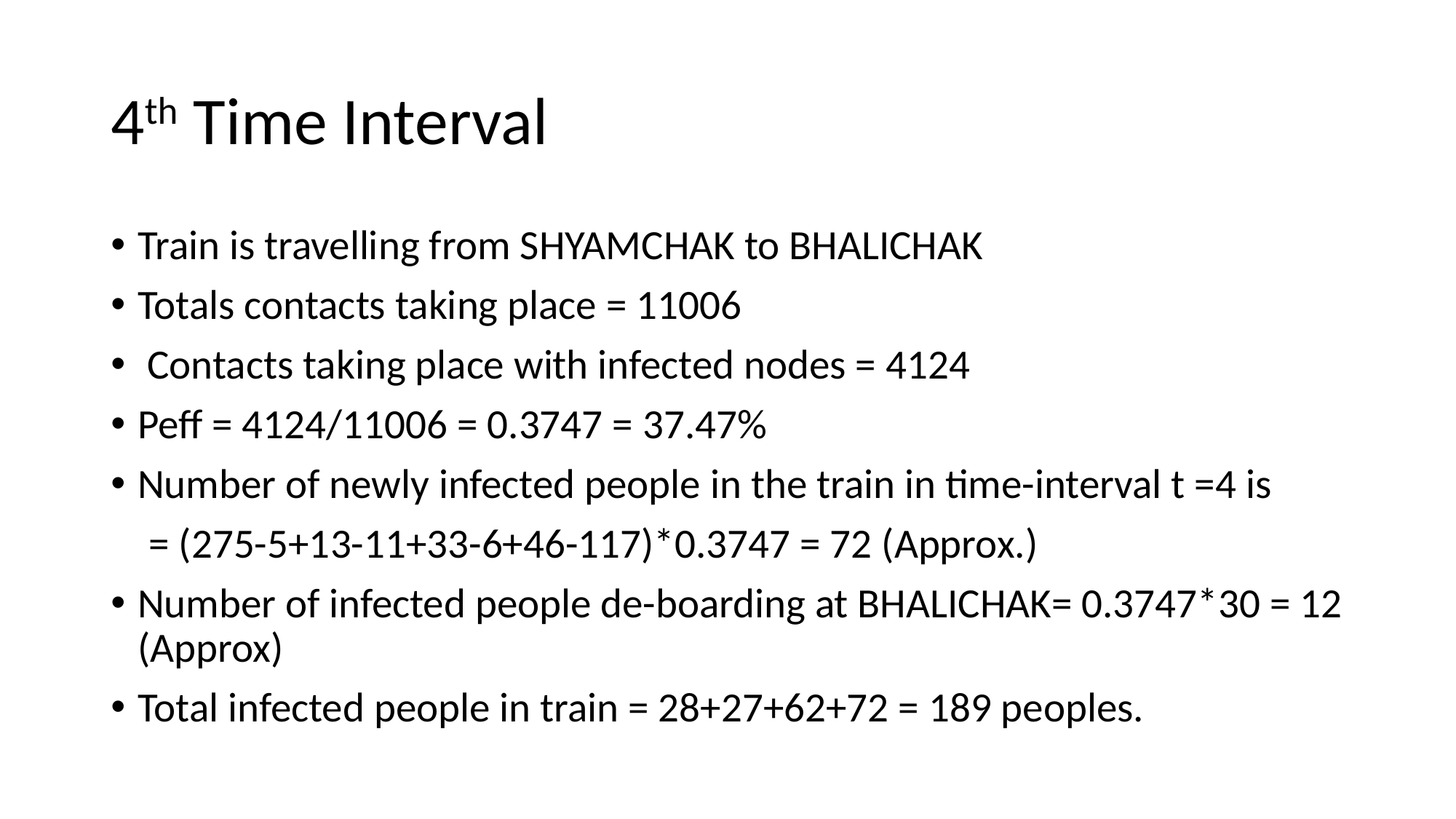

# 4th Time Interval
Train is travelling from SHYAMCHAK to BHALICHAK
Totals contacts taking place = 11006
 Contacts taking place with infected nodes = 4124
Peff = 4124/11006 = 0.3747 = 37.47%
Number of newly infected people in the train in time-interval t =4 is
    = (275-5+13-11+33-6+46-117)*0.3747 = 72 (Approx.)
Number of infected people de-boarding at BHALICHAK= 0.3747*30 = 12 (Approx)
Total infected people in train = 28+27+62+72 = 189 peoples.